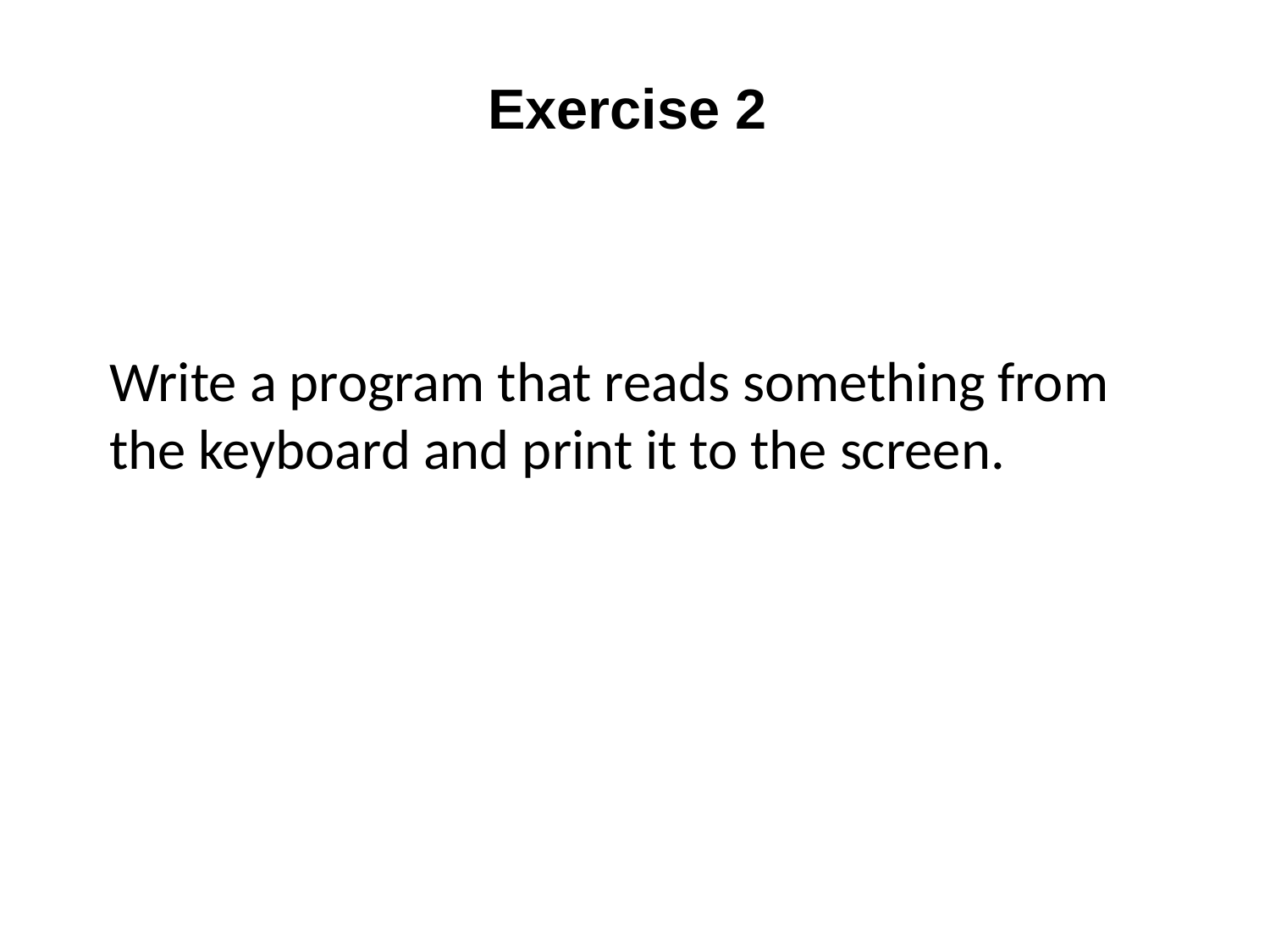

Exercise 2
Write a program that reads something from the keyboard and print it to the screen.